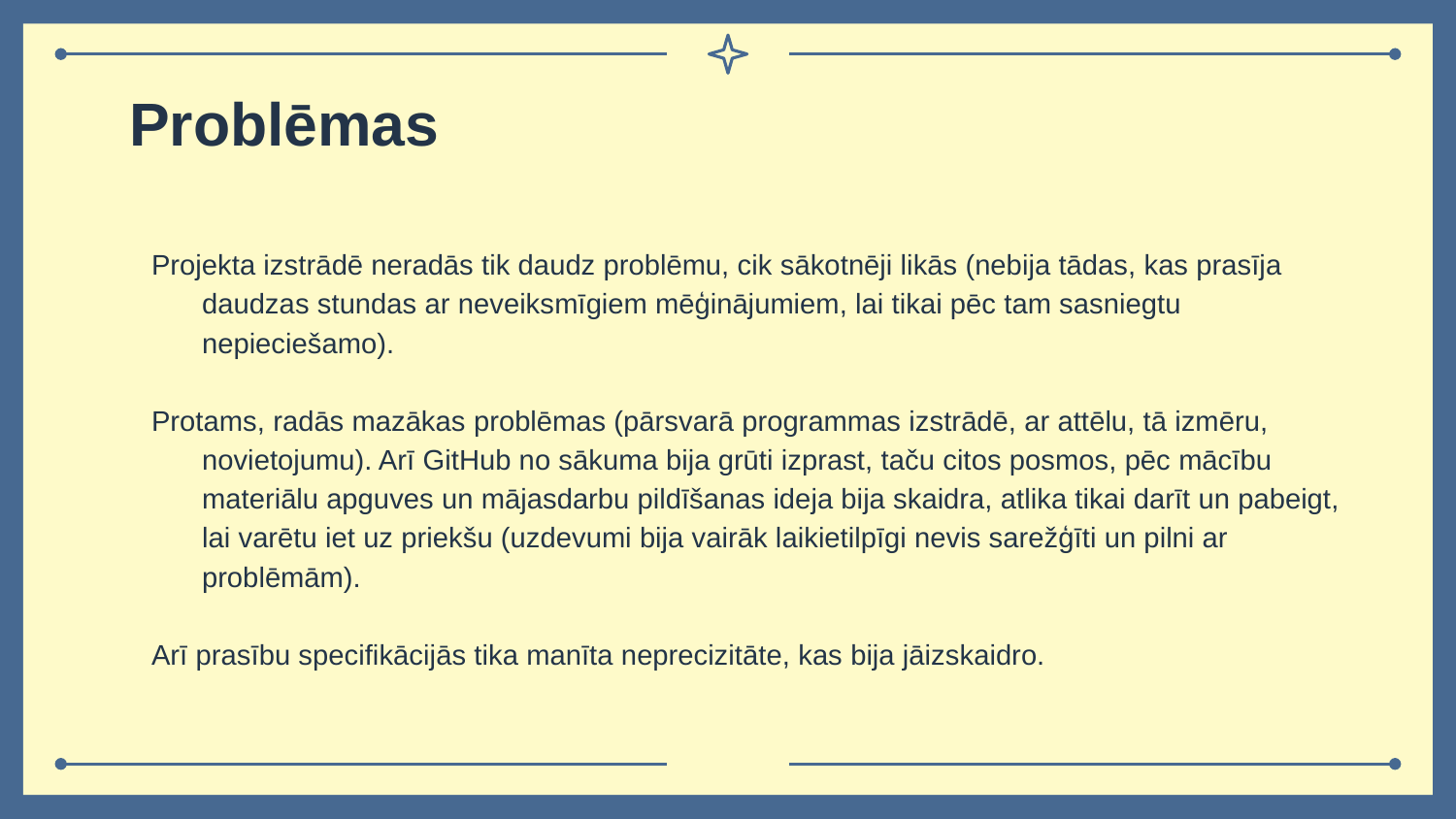

# Problēmas

Projekta izstrādē neradās tik daudz problēmu, cik sākotnēji likās (nebija tādas, kas prasīja daudzas stundas ar neveiksmīgiem mēģinājumiem, lai tikai pēc tam sasniegtu nepieciešamo).

Protams, radās mazākas problēmas (pārsvarā programmas izstrādē, ar attēlu, tā izmēru, novietojumu). Arī GitHub no sākuma bija grūti izprast, taču citos posmos, pēc mācību materiālu apguves un mājasdarbu pildīšanas ideja bija skaidra, atlika tikai darīt un pabeigt, lai varētu iet uz priekšu (uzdevumi bija vairāk laikietilpīgi nevis sarežģīti un pilni ar problēmām).

Arī prasību specifikācijās tika manīta neprecizitāte, kas bija jāizskaidro.
8